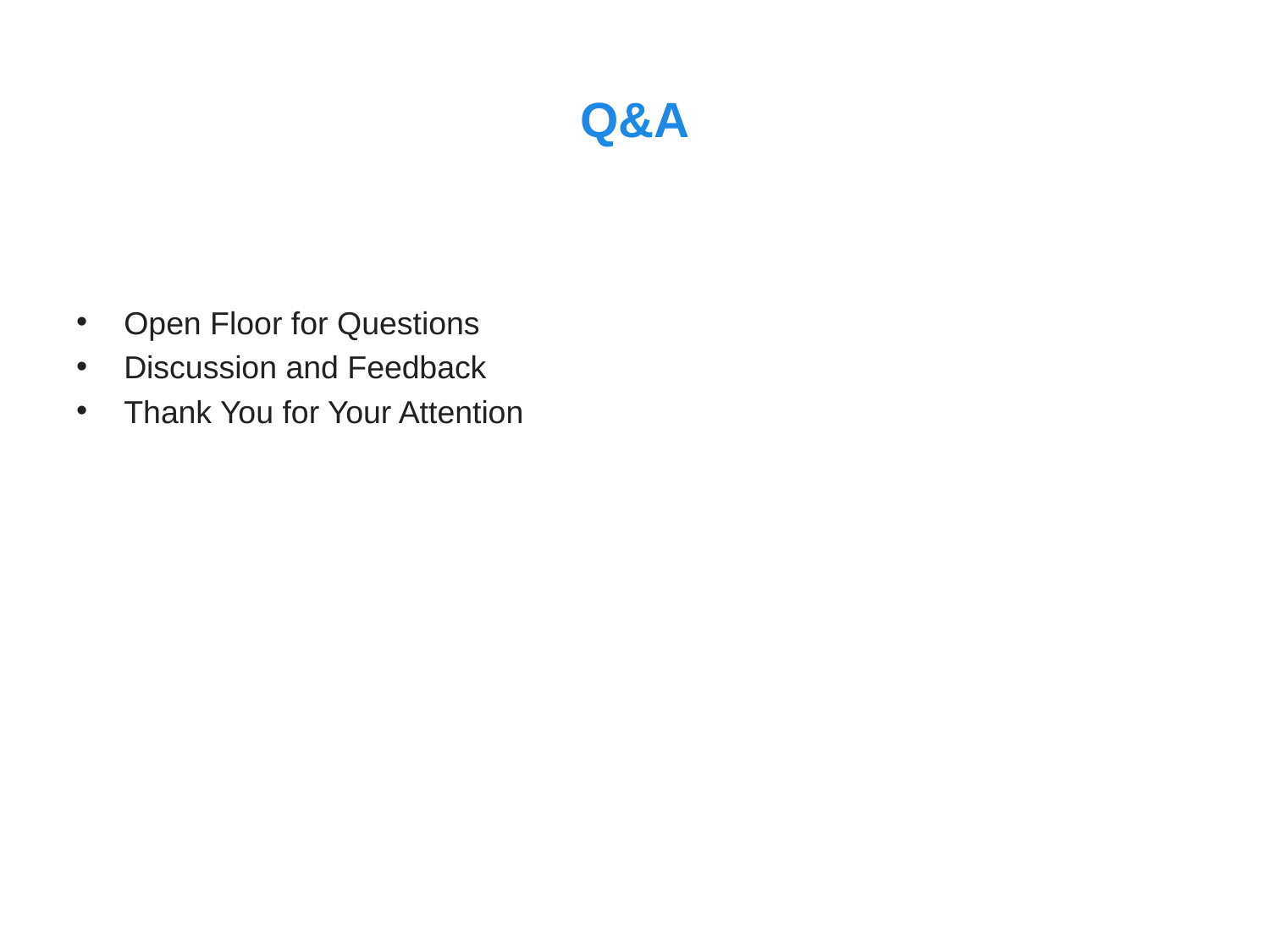

# Q&A

Open Floor for Questions
Discussion and Feedback
Thank You for Your Attention